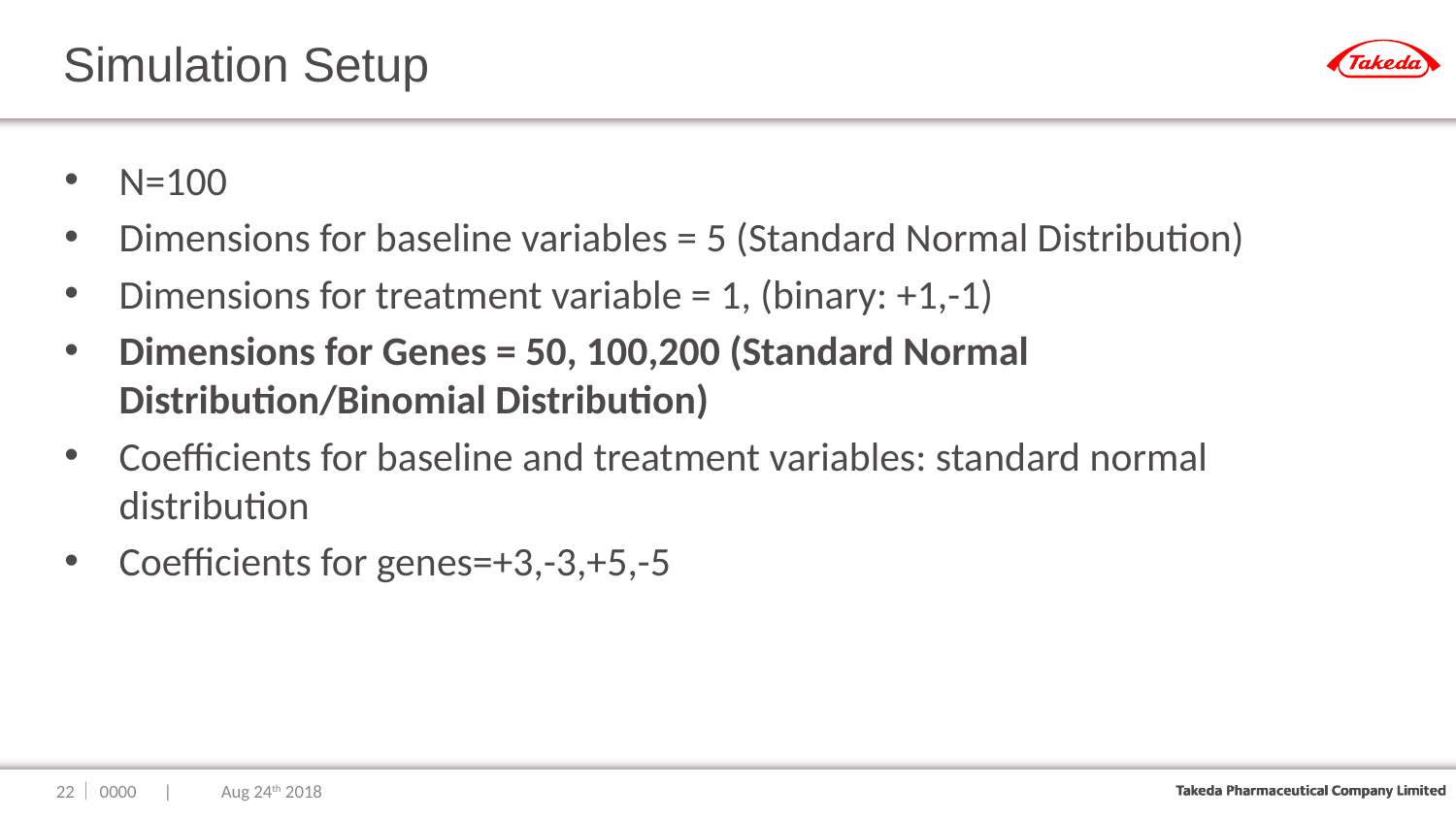

# Simulation Setup
N=100
Dimensions for baseline variables = 5 (Standard Normal Distribution)
Dimensions for treatment variable = 1, (binary: +1,-1)
Dimensions for Genes = 50, 100,200 (Standard Normal Distribution/Binomial Distribution)
Coefficients for baseline and treatment variables: standard normal distribution
Coefficients for genes=+3,-3,+5,-5

22
｜0000　|　　 Aug 24th 2018